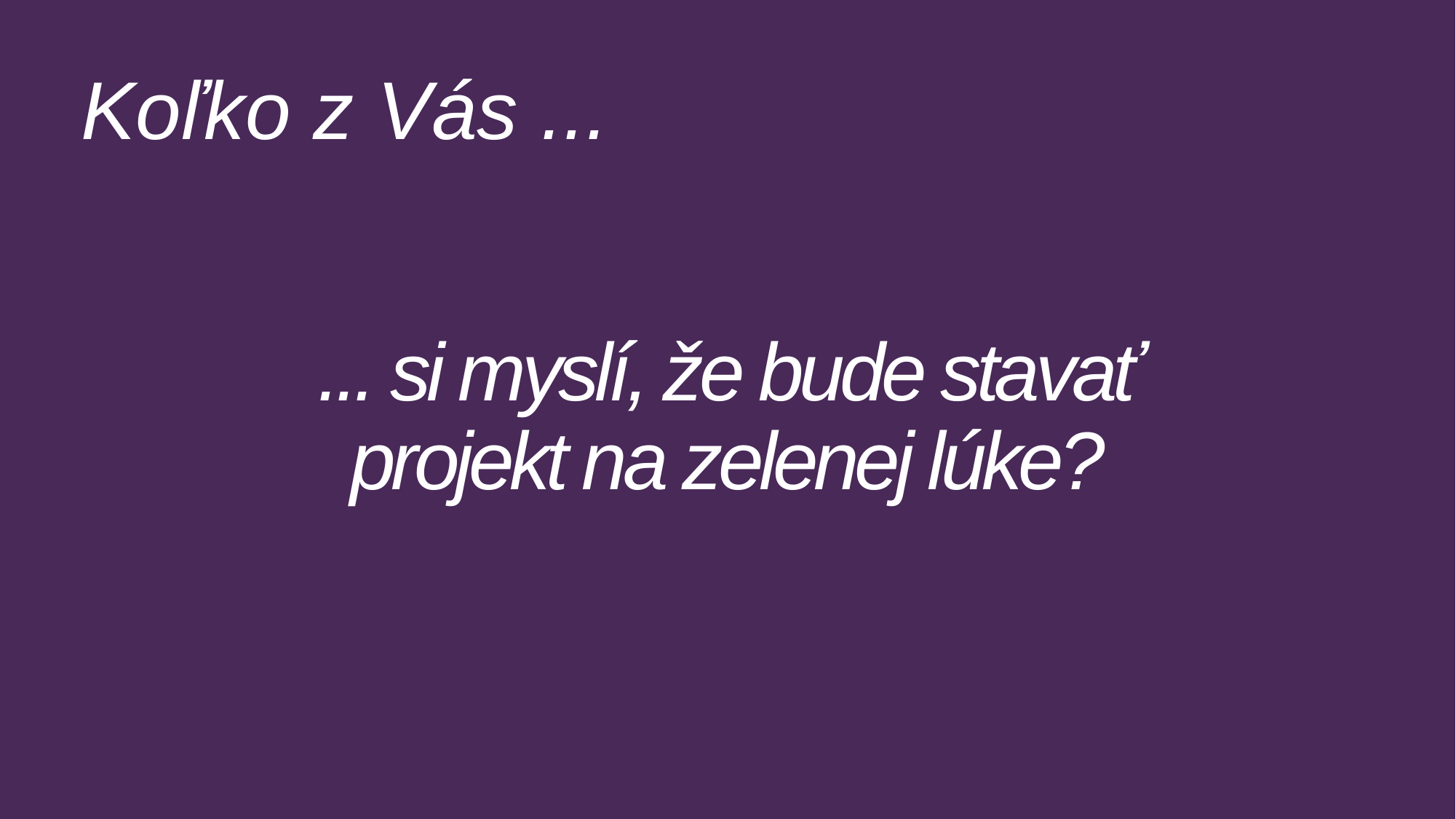

Koľko z Vás ...
# ... si myslí, že bude stavať projekt na zelenej lúke?